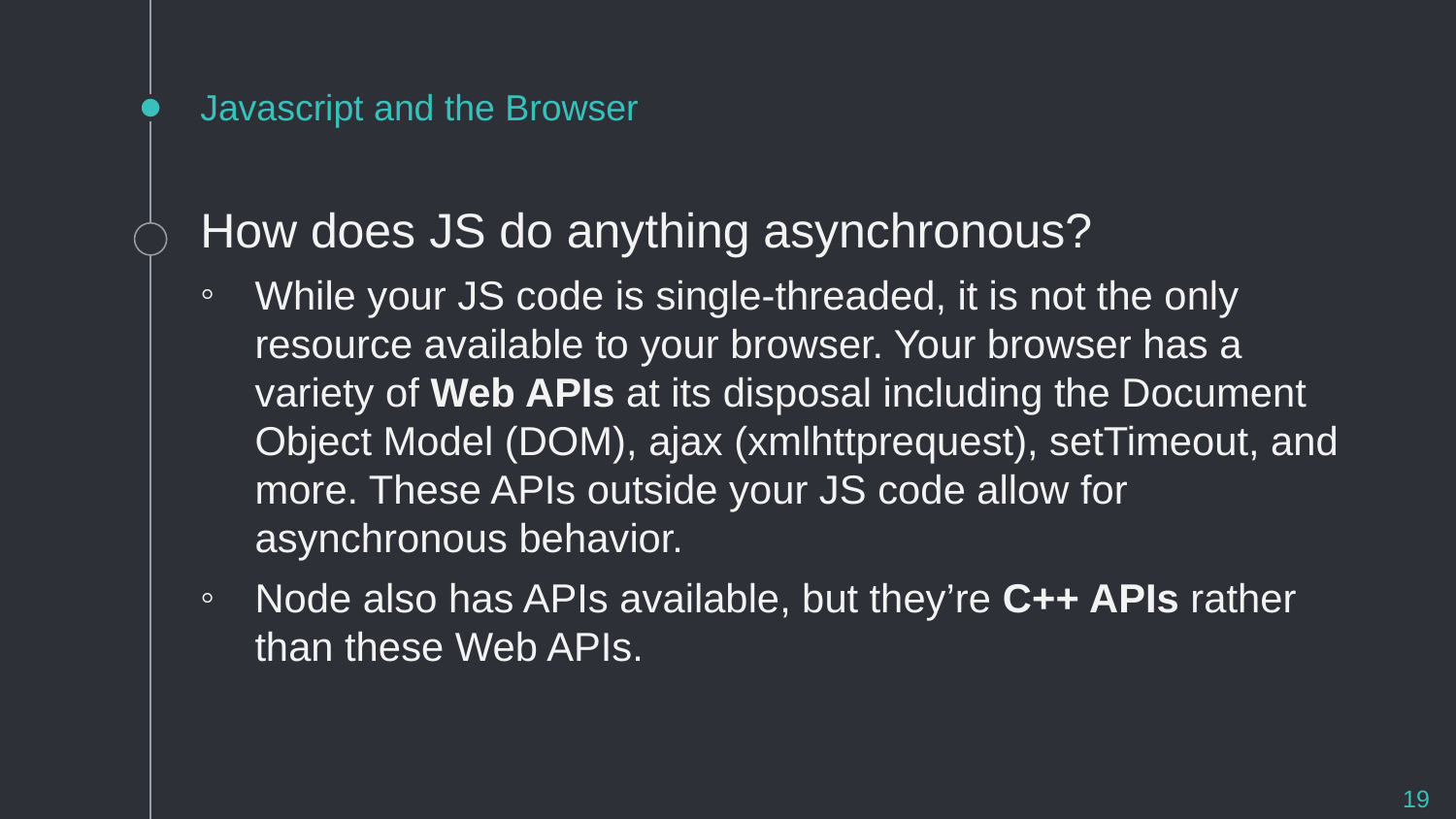

# Javascript and the Browser
How does JS do anything asynchronous?
While your JS code is single-threaded, it is not the only resource available to your browser. Your browser has a variety of Web APIs at its disposal including the Document Object Model (DOM), ajax (xmlhttprequest), setTimeout, and more. These APIs outside your JS code allow for asynchronous behavior.
Node also has APIs available, but they’re C++ APIs rather than these Web APIs.
19